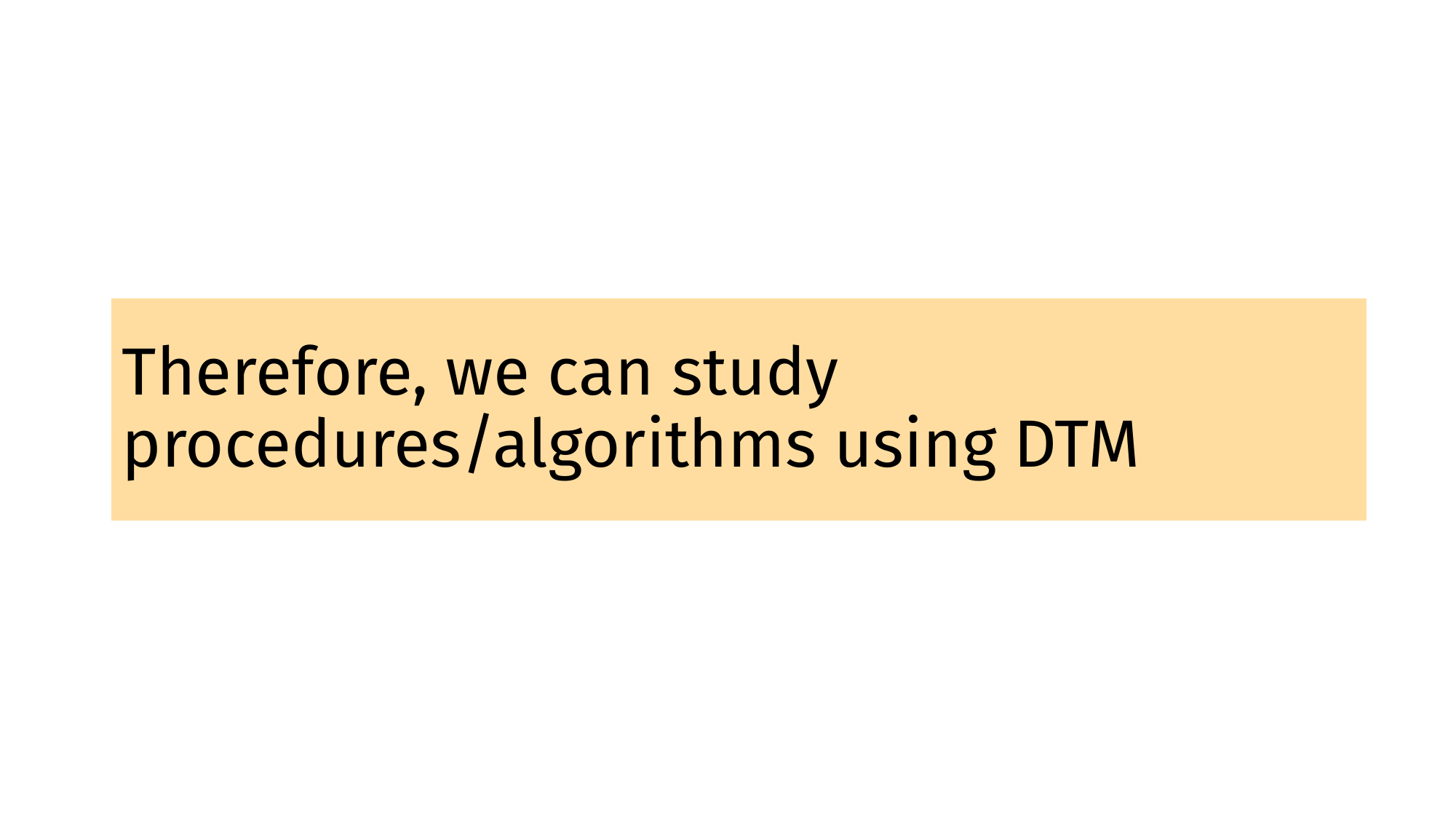

# Therefore, we can study procedures/algorithms using DTM